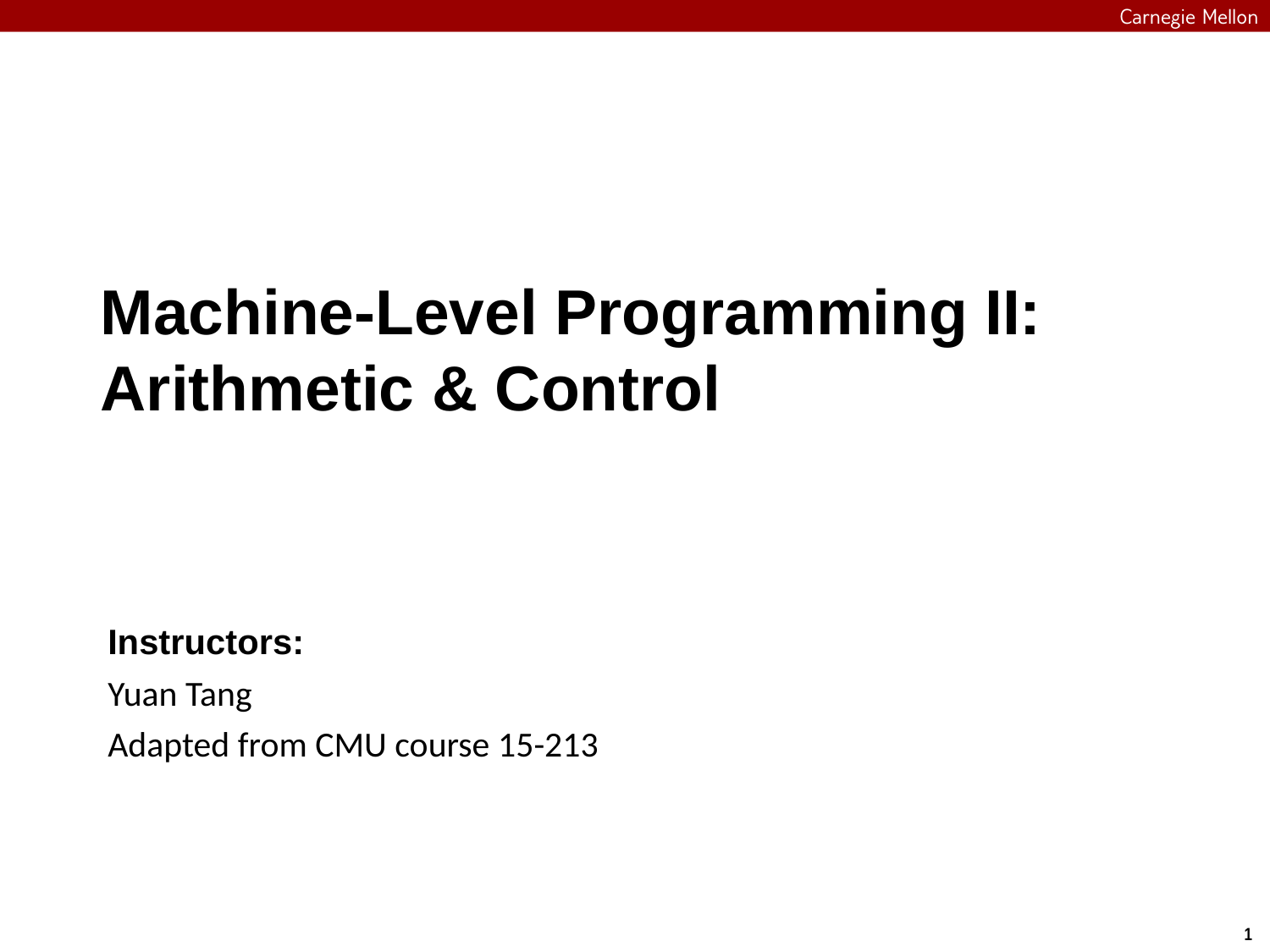

Carnegie Mellon
Carnegie Mellon
# Machine-Level Programming II: Arithmetic & Control
Instructors:
Yuan Tang
Adapted from CMU course 15-213